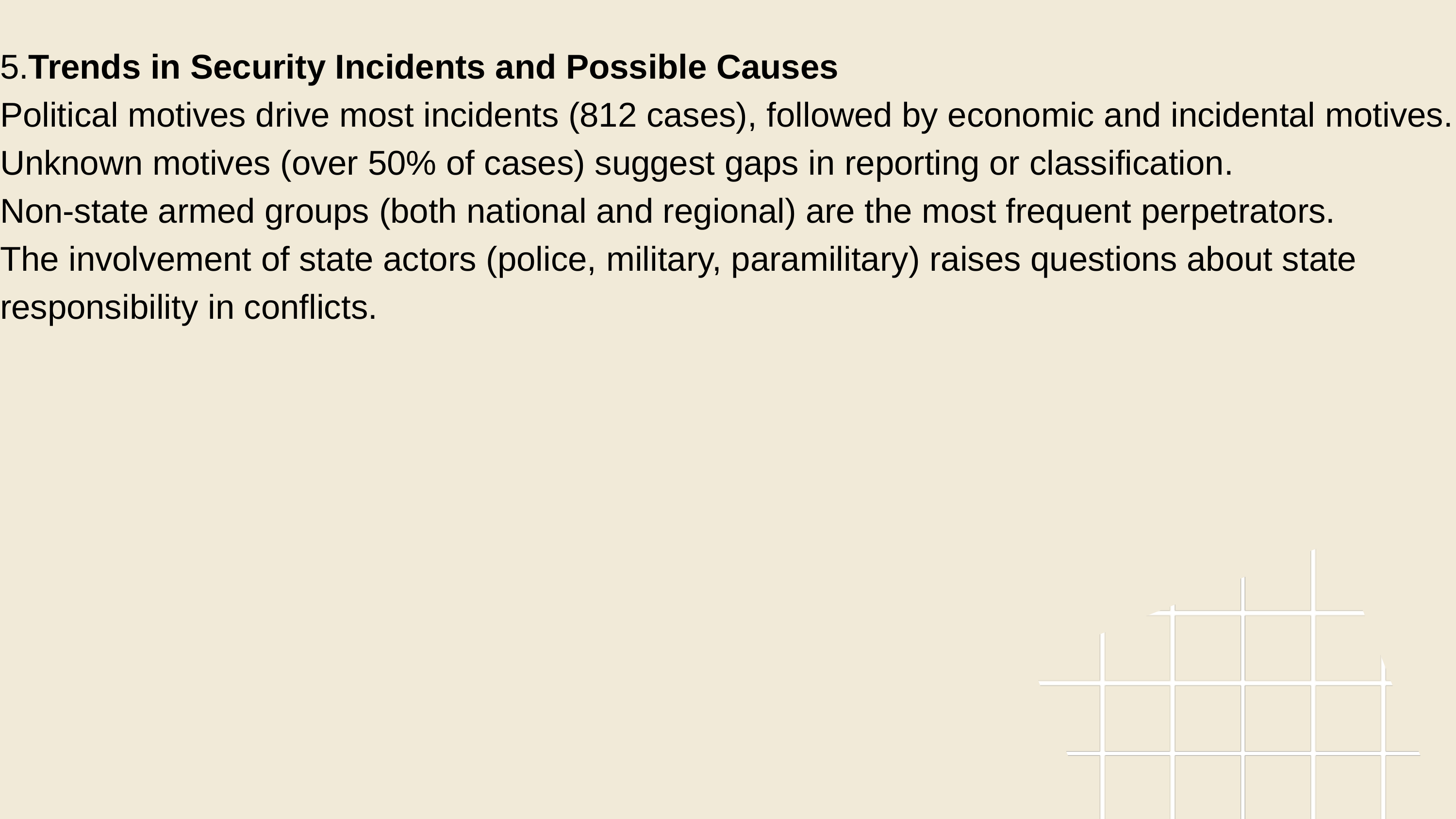

5.Trends in Security Incidents and Possible Causes
Political motives drive most incidents (812 cases), followed by economic and incidental motives.
Unknown motives (over 50% of cases) suggest gaps in reporting or classification.
Non-state armed groups (both national and regional) are the most frequent perpetrators.
The involvement of state actors (police, military, paramilitary) raises questions about state responsibility in conflicts.